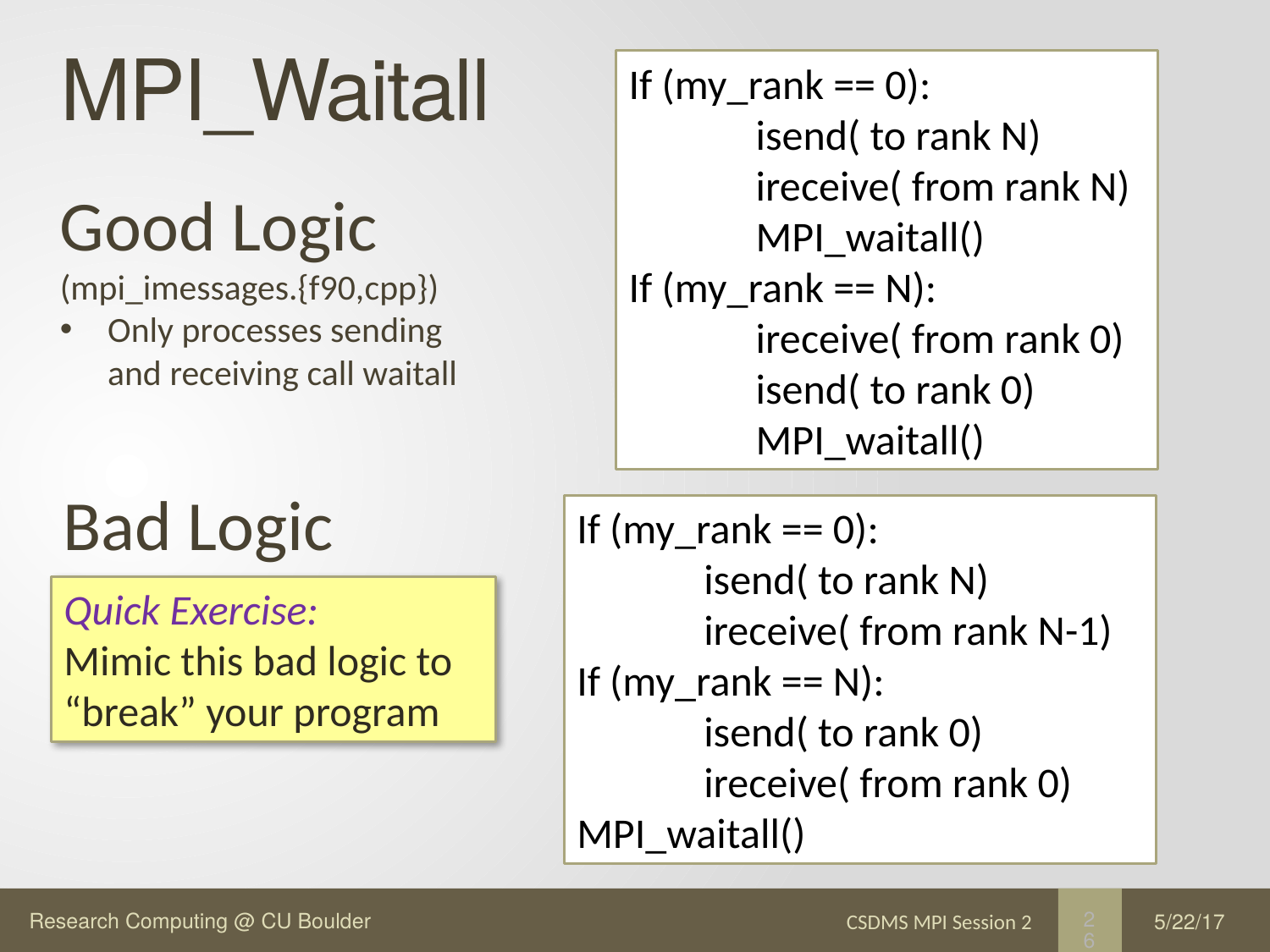

MPI_Waitall
If (my_rank == 0):
	isend( to rank N)
	ireceive( from rank N)
	MPI_waitall()
If (my_rank == N):
	ireceive( from rank 0)
	isend( to rank 0)
	MPI_waitall()
Good Logic
(mpi_imessages.{f90,cpp})
Only processes sending and receiving call waitall
Bad Logic
If (my_rank == 0):
	isend( to rank N)
	ireceive( from rank N-1)
If (my_rank == N):
	isend( to rank 0)
	ireceive( from rank 0)
MPI_waitall()
Quick Exercise:
Mimic this bad logic to “break” your program
Processes not sending and receiving call waitall…
CSDMS MPI Session 2
5/22/17
26